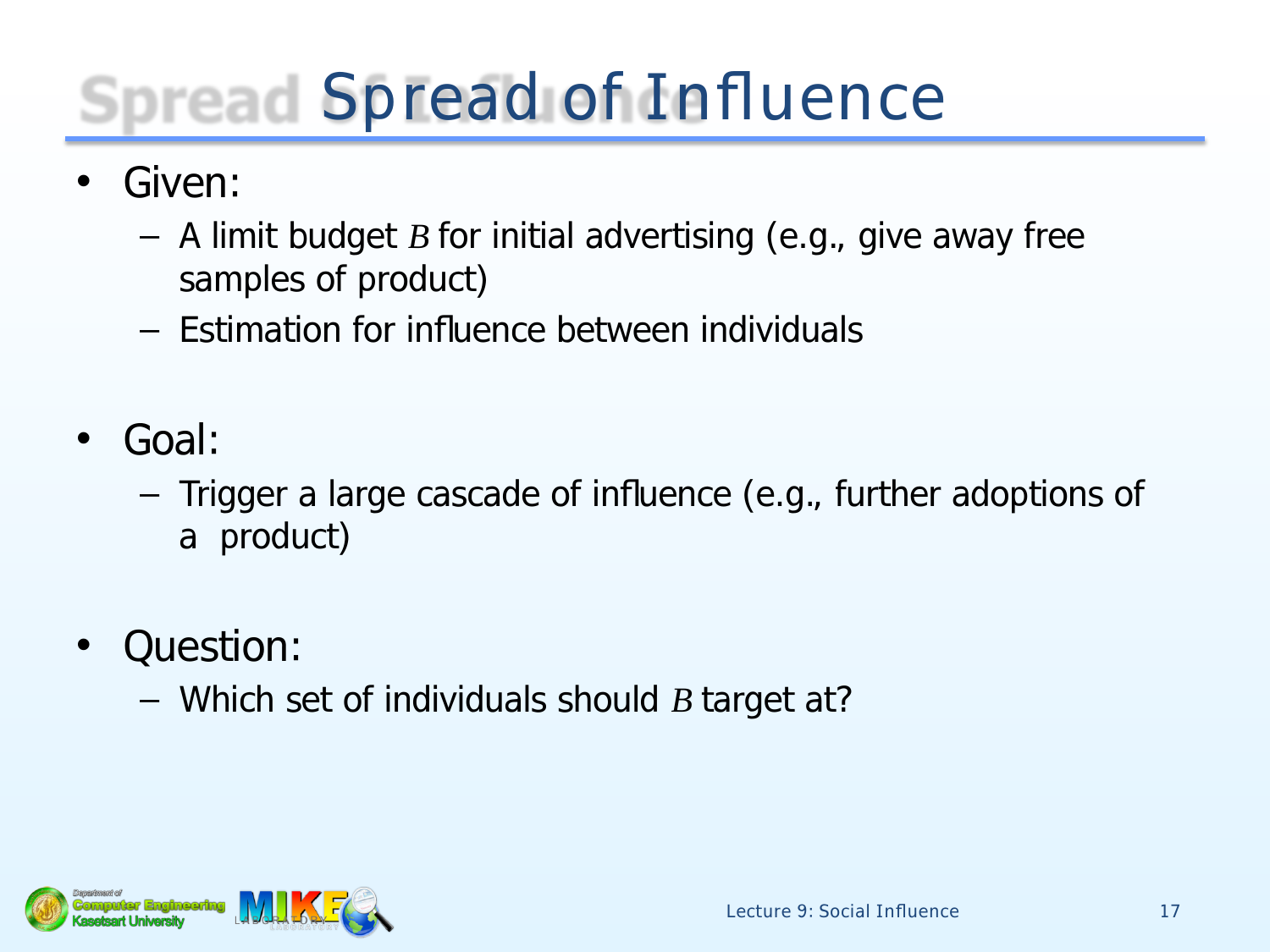

# Spread of Influence
Given:
A limit budget B for initial advertising (e.g., give away free  samples of product)
Estimation for influence between individuals

Goal:
Trigger a large cascade of influence (e.g., further adoptions of a  product)

Question:
Which set of individuals should B target at?
Lecture 9: Social Influence
17